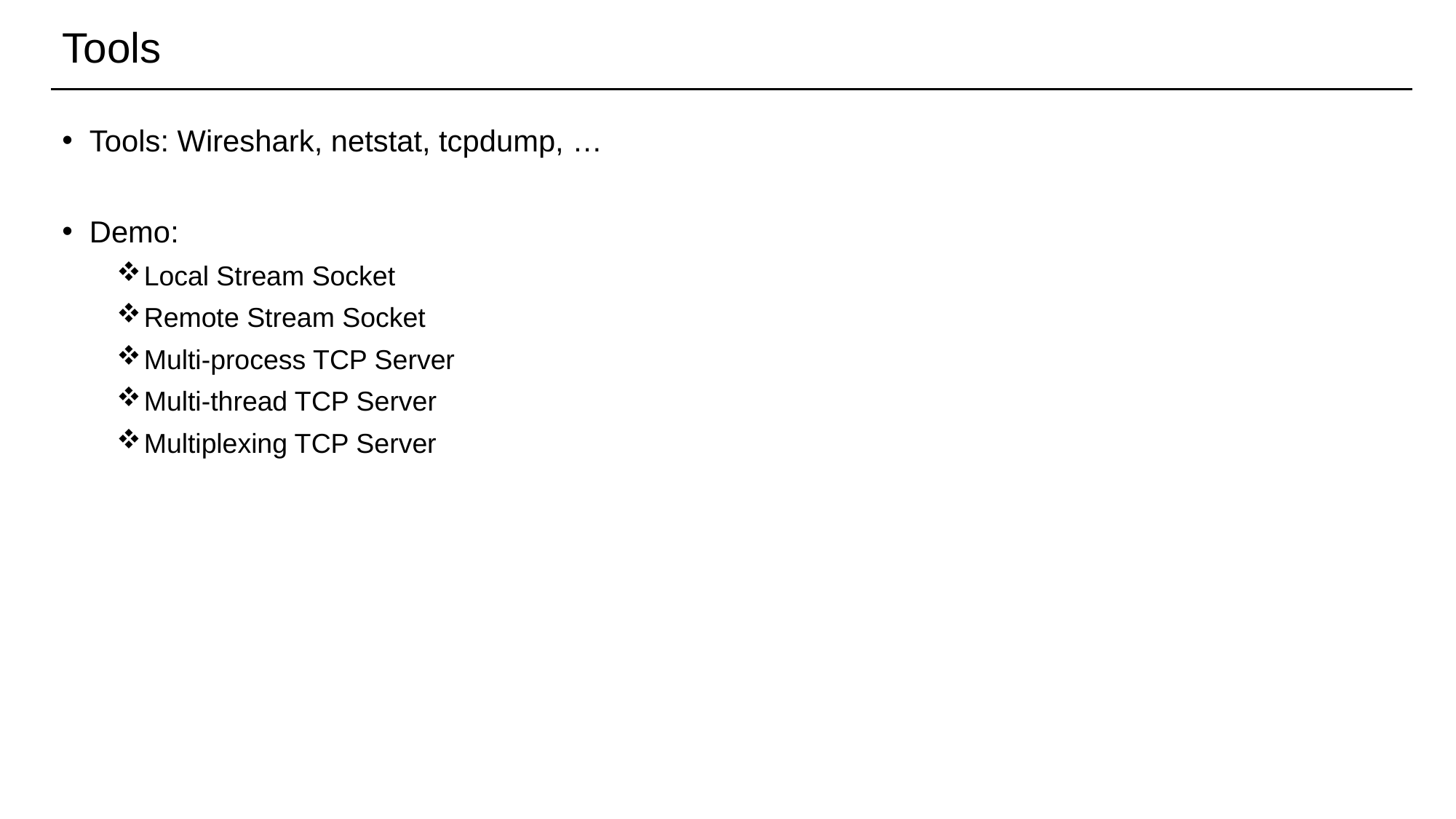

# Tools
Tools: Wireshark, netstat, tcpdump, …

Demo:
Local Stream Socket
Remote Stream Socket
Multi-process TCP Server
Multi-thread TCP Server
Multiplexing TCP Server